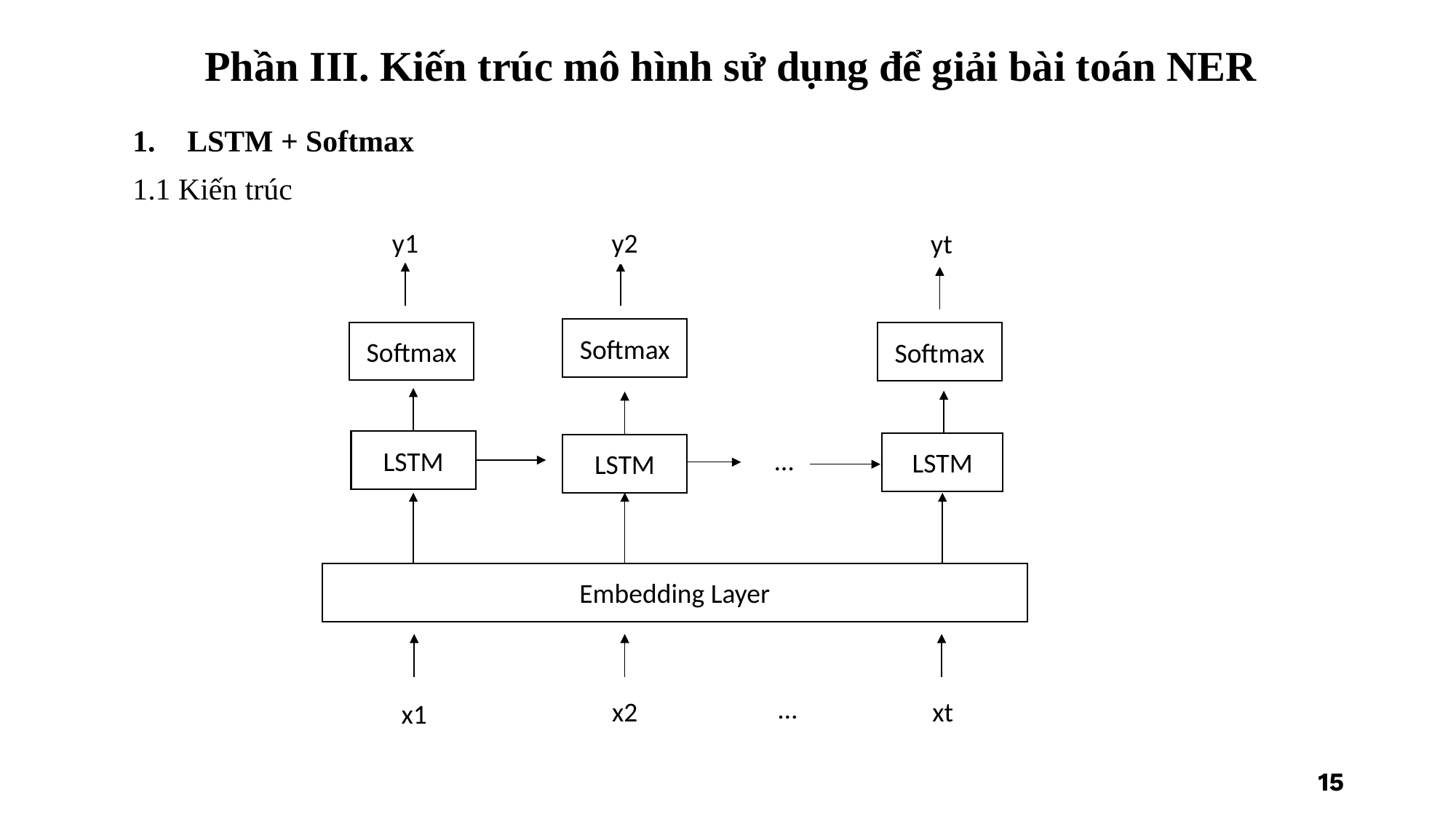

Phần III. Kiến trúc mô hình sử dụng để giải bài toán NER
LSTM + Softmax
1.1 Kiến trúc

yt
y2
y1
Softmax
Softmax
Softmax
      …
LSTM
LSTM
LSTM
Embedding Layer
…
x2
xt
x1
15